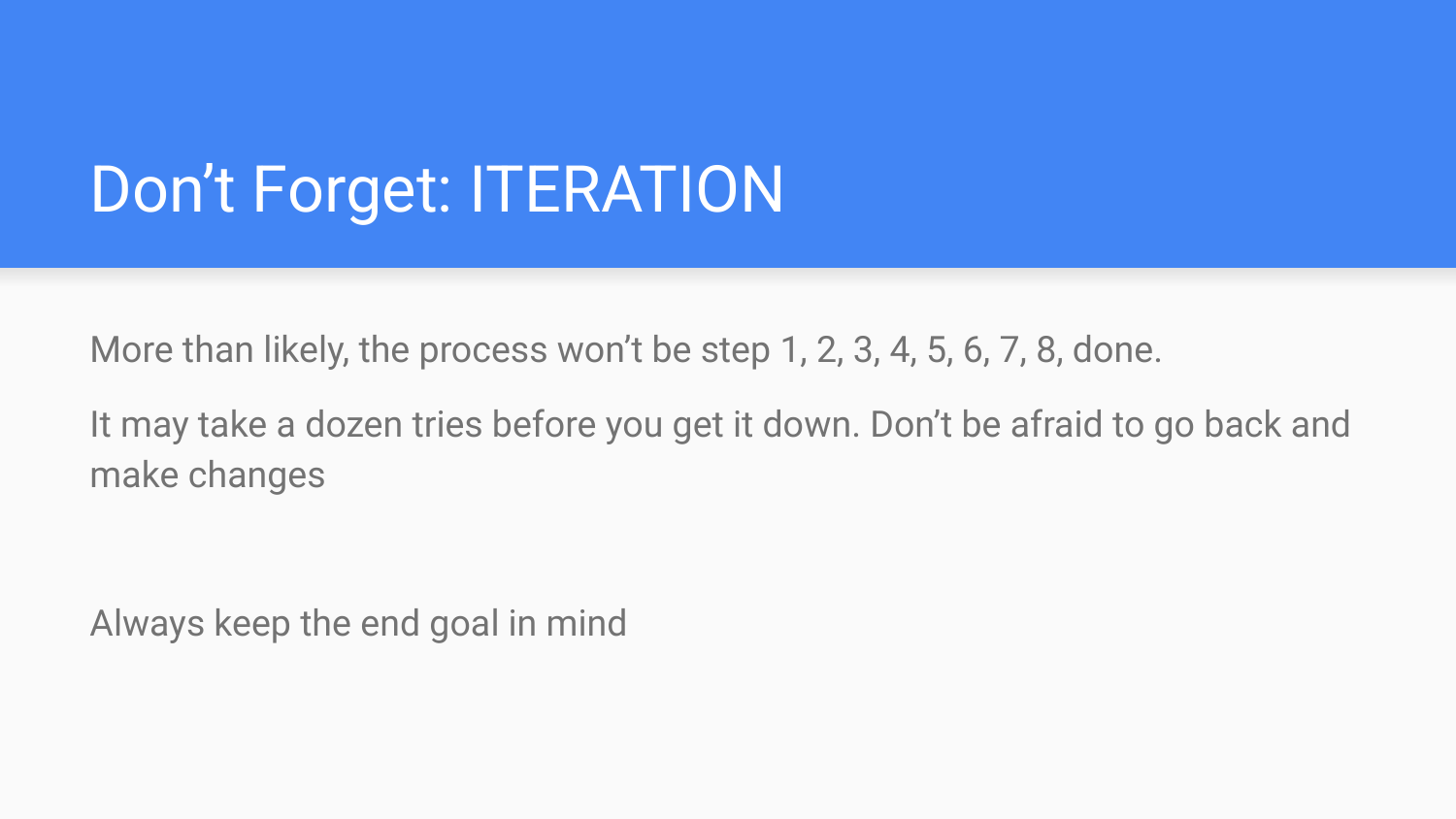

# Don’t Forget: ITERATION
More than likely, the process won’t be step 1, 2, 3, 4, 5, 6, 7, 8, done.
It may take a dozen tries before you get it down. Don’t be afraid to go back and make changes

Always keep the end goal in mind